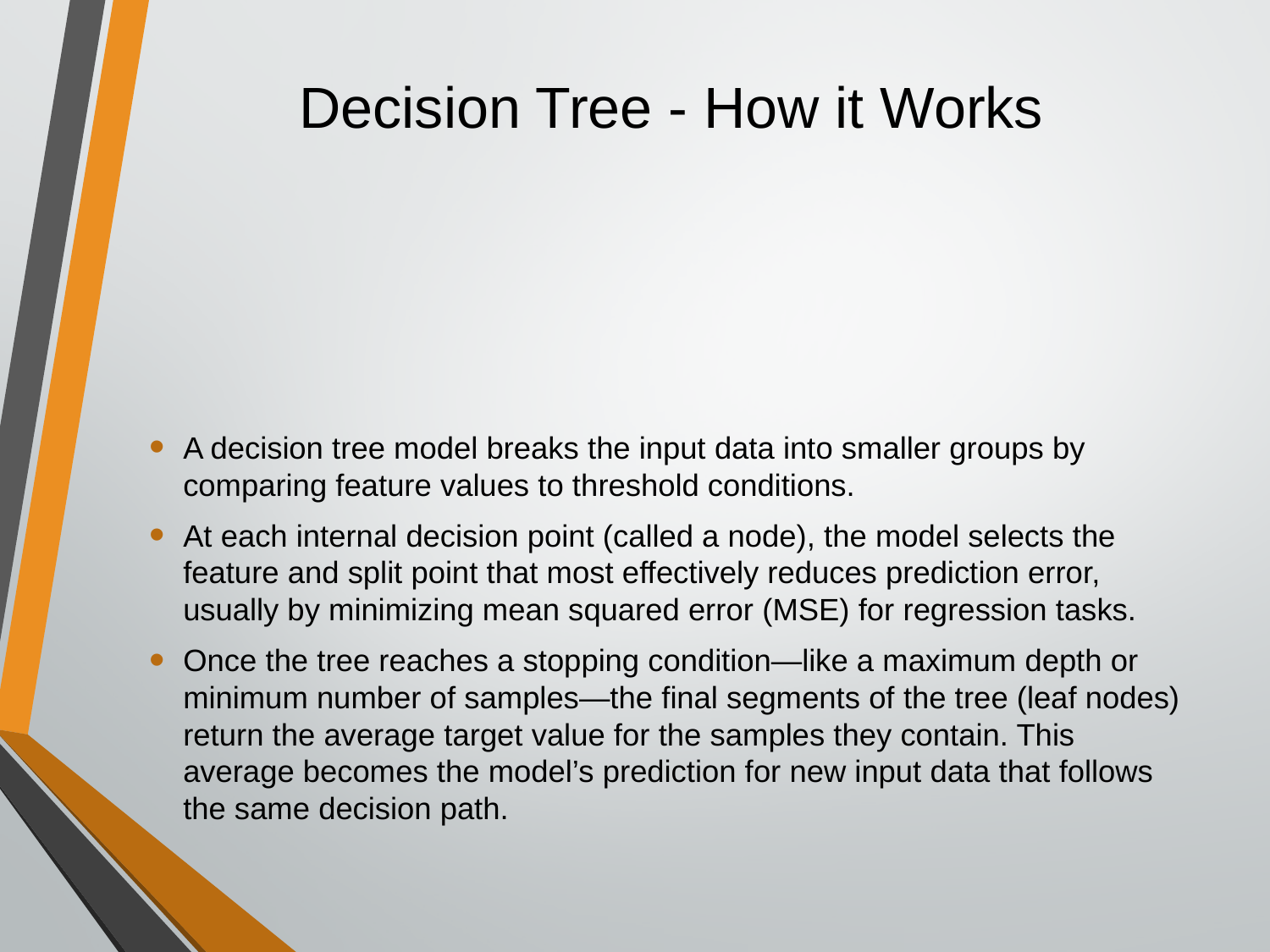

# Decision Tree - How it Works

A decision tree model breaks the input data into smaller groups by comparing feature values to threshold conditions.
At each internal decision point (called a node), the model selects the feature and split point that most effectively reduces prediction error, usually by minimizing mean squared error (MSE) for regression tasks.
Once the tree reaches a stopping condition—like a maximum depth or minimum number of samples—the final segments of the tree (leaf nodes) return the average target value for the samples they contain. This average becomes the model’s prediction for new input data that follows the same decision path.